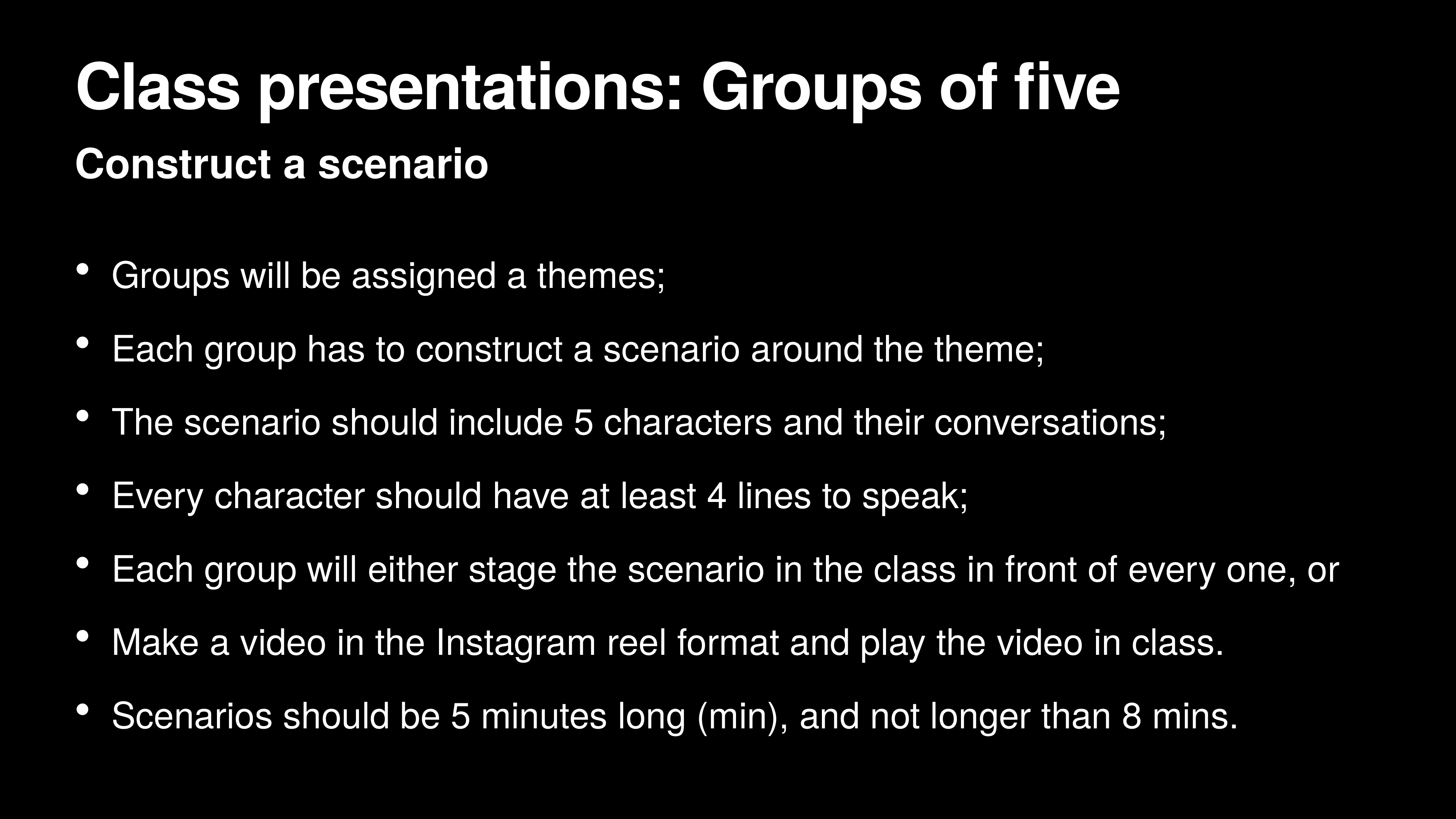

# Class presentations: Groups of five
Construct a scenario
Groups will be assigned a themes;
Each group has to construct a scenario around the theme;
The scenario should include 5 characters and their conversations;
Every character should have at least 4 lines to speak;
Each group will either stage the scenario in the class in front of every one, or
Make a video in the Instagram reel format and play the video in class.
Scenarios should be 5 minutes long (min), and not longer than 8 mins.